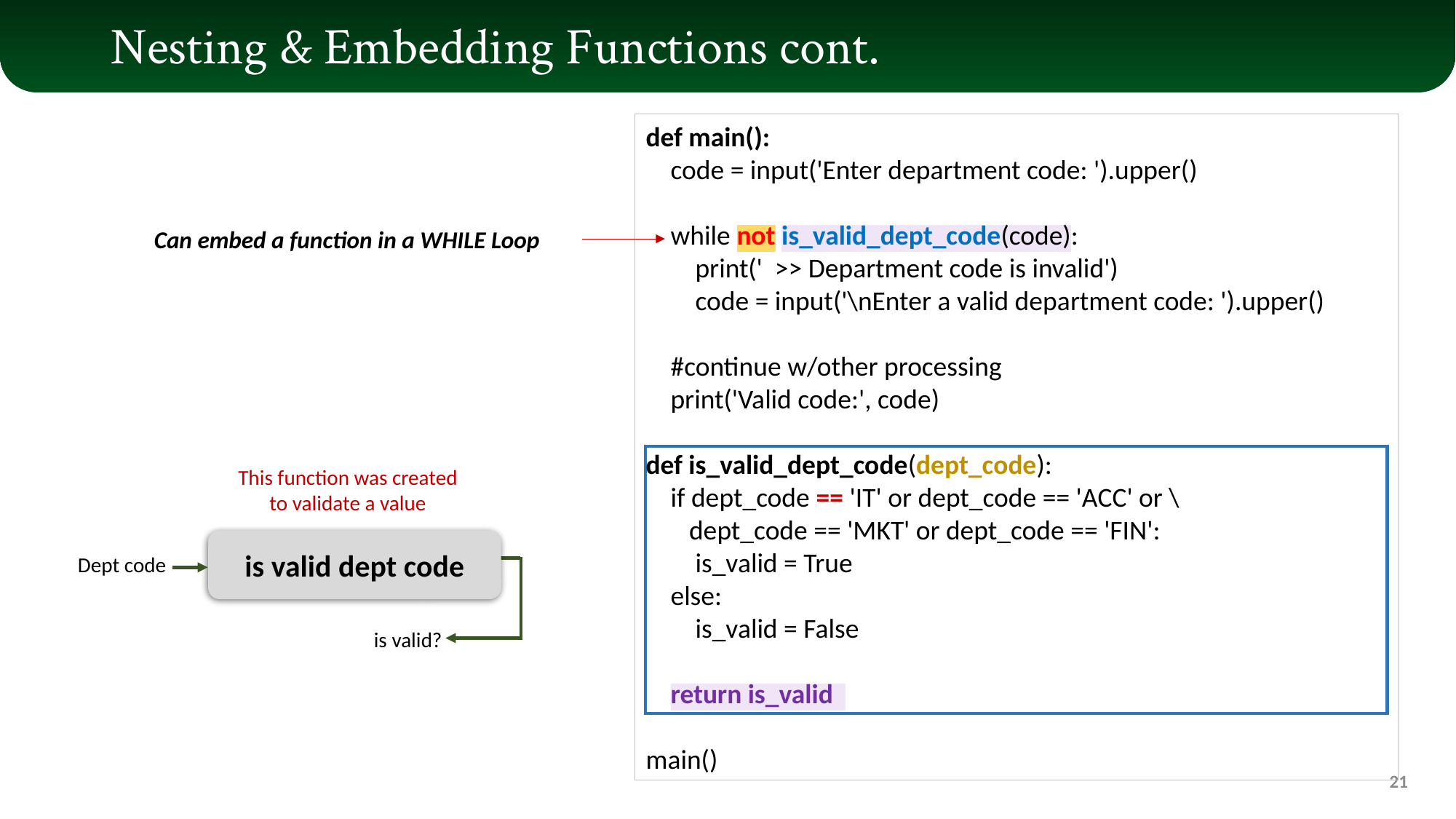

# Nesting & Embedding Functions cont.
def main():
    code = input('Enter department code: ').upper()

    while not is_valid_dept_code(code):
        print('  >> Department code is invalid')
        code = input('\nEnter a valid department code: ').upper()

    #continue w/other processing
    print('Valid code:', code)

def is_valid_dept_code(dept_code):
    if dept_code == 'IT' or dept_code == 'ACC' or \
       dept_code == 'MKT' or dept_code == 'FIN':
        is_valid = True
    else:
        is_valid = False

    return is_valid

main()
Can embed a function in a WHILE Loop

This function was created to validate a value
is valid dept code
Dept code
is valid?
21